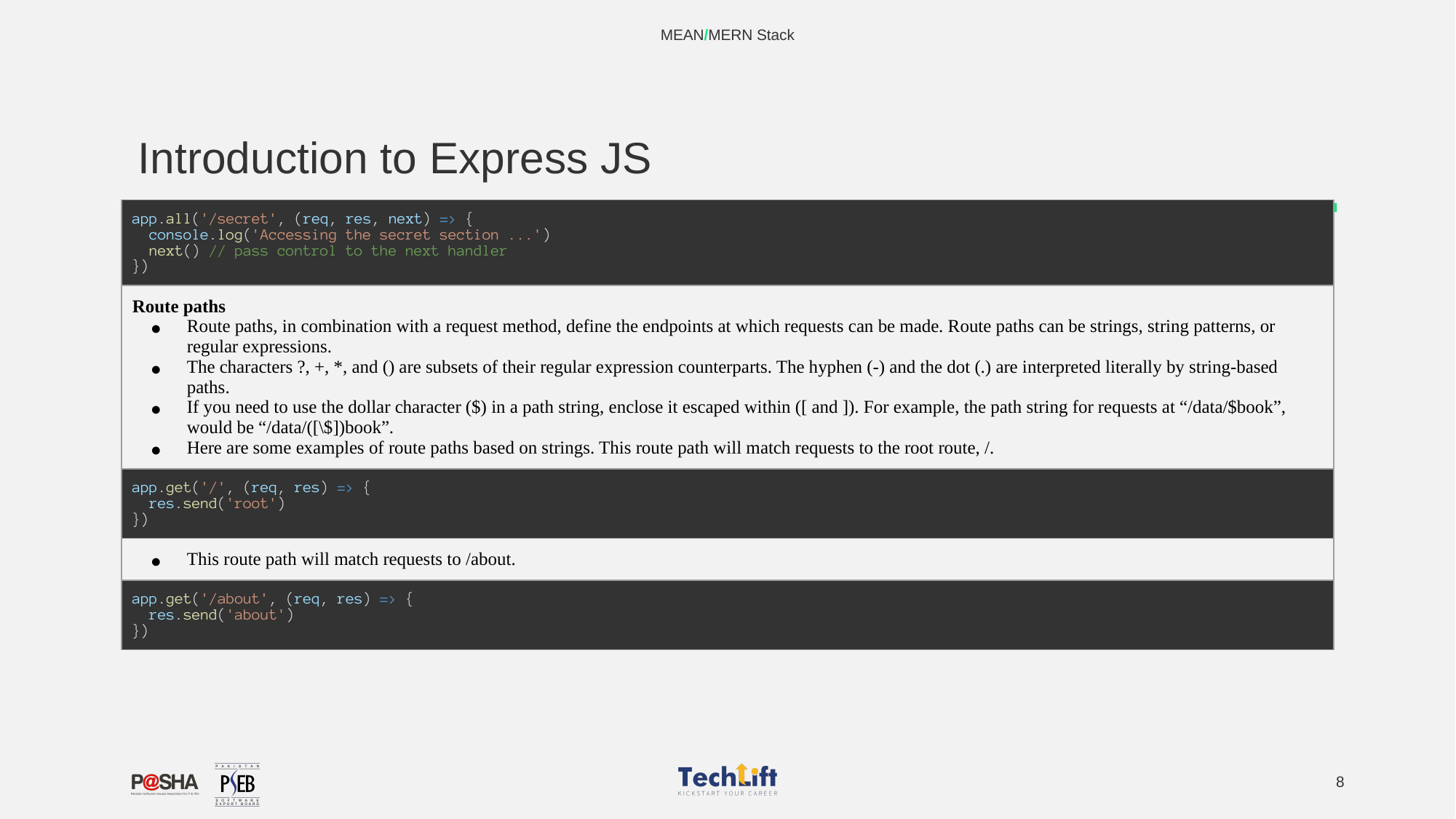

MEAN/MERN Stack
# Introduction to Express JS
| app.all('/secret', (req, res, next) => {   console.log('Accessing the secret section ...')   next() // pass control to the next handler }) |
| --- |
| Route paths Route paths, in combination with a request method, define the endpoints at which requests can be made. Route paths can be strings, string patterns, or regular expressions. The characters ?, +, \*, and () are subsets of their regular expression counterparts. The hyphen (-) and the dot (.) are interpreted literally by string-based paths. If you need to use the dollar character ($) in a path string, enclose it escaped within ([ and ]). For example, the path string for requests at “/data/$book”, would be “/data/([\$])book”. Here are some examples of route paths based on strings. This route path will match requests to the root route, /. |
| app.get('/', (req, res) => {   res.send('root') }) |
| This route path will match requests to /about. |
| app.get('/about', (req, res) => {   res.send('about') }) |
8